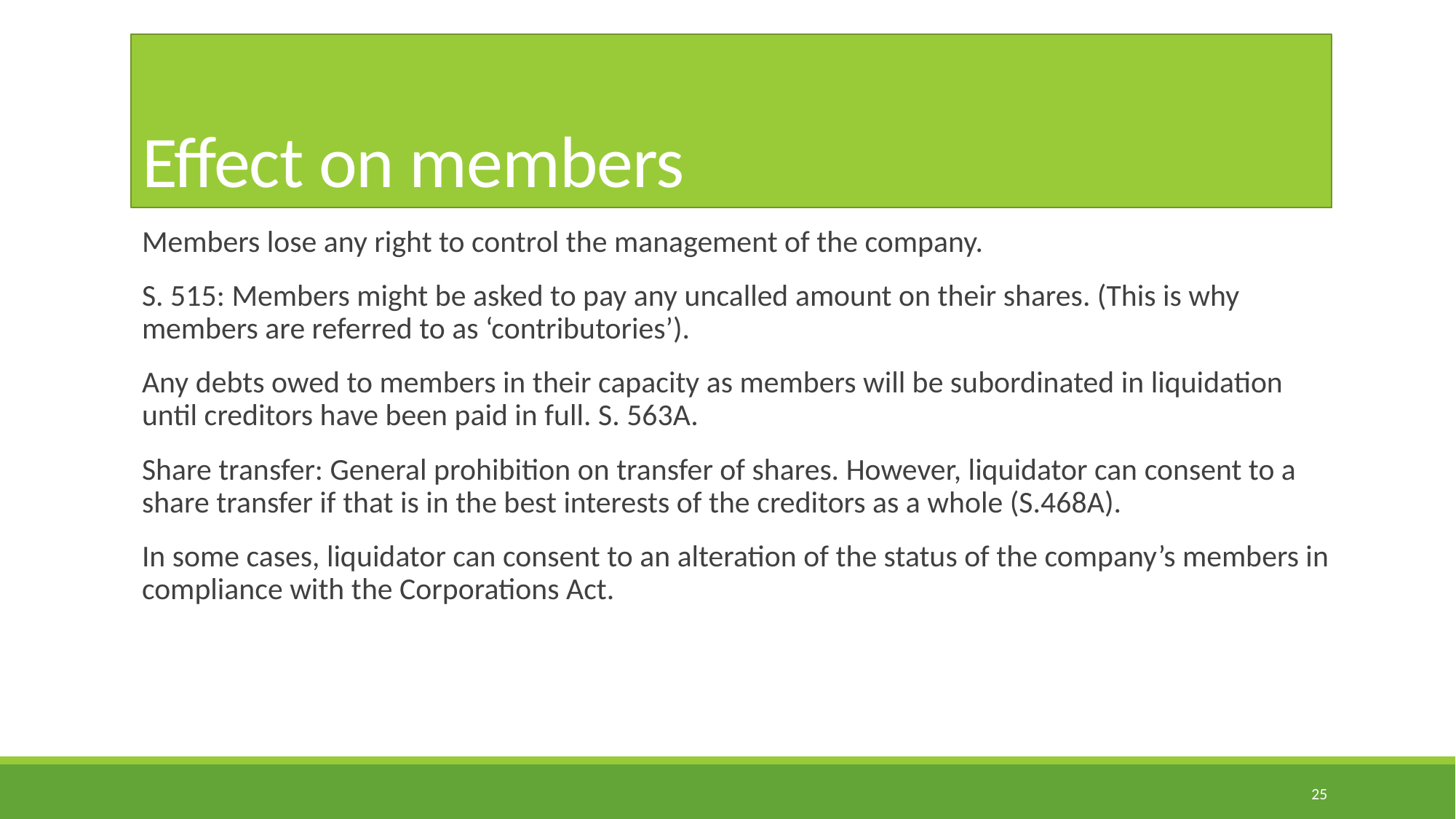

# Effect on members
Members lose any right to control the management of the company.
S. 515: Members might be asked to pay any uncalled amount on their shares. (This is why members are referred to as ‘contributories’).
Any debts owed to members in their capacity as members will be subordinated in liquidation until creditors have been paid in full. S. 563A.
Share transfer: General prohibition on transfer of shares. However, liquidator can consent to a share transfer if that is in the best interests of the creditors as a whole (S.468A).
In some cases, liquidator can consent to an alteration of the status of the company’s members in compliance with the Corporations Act.
25